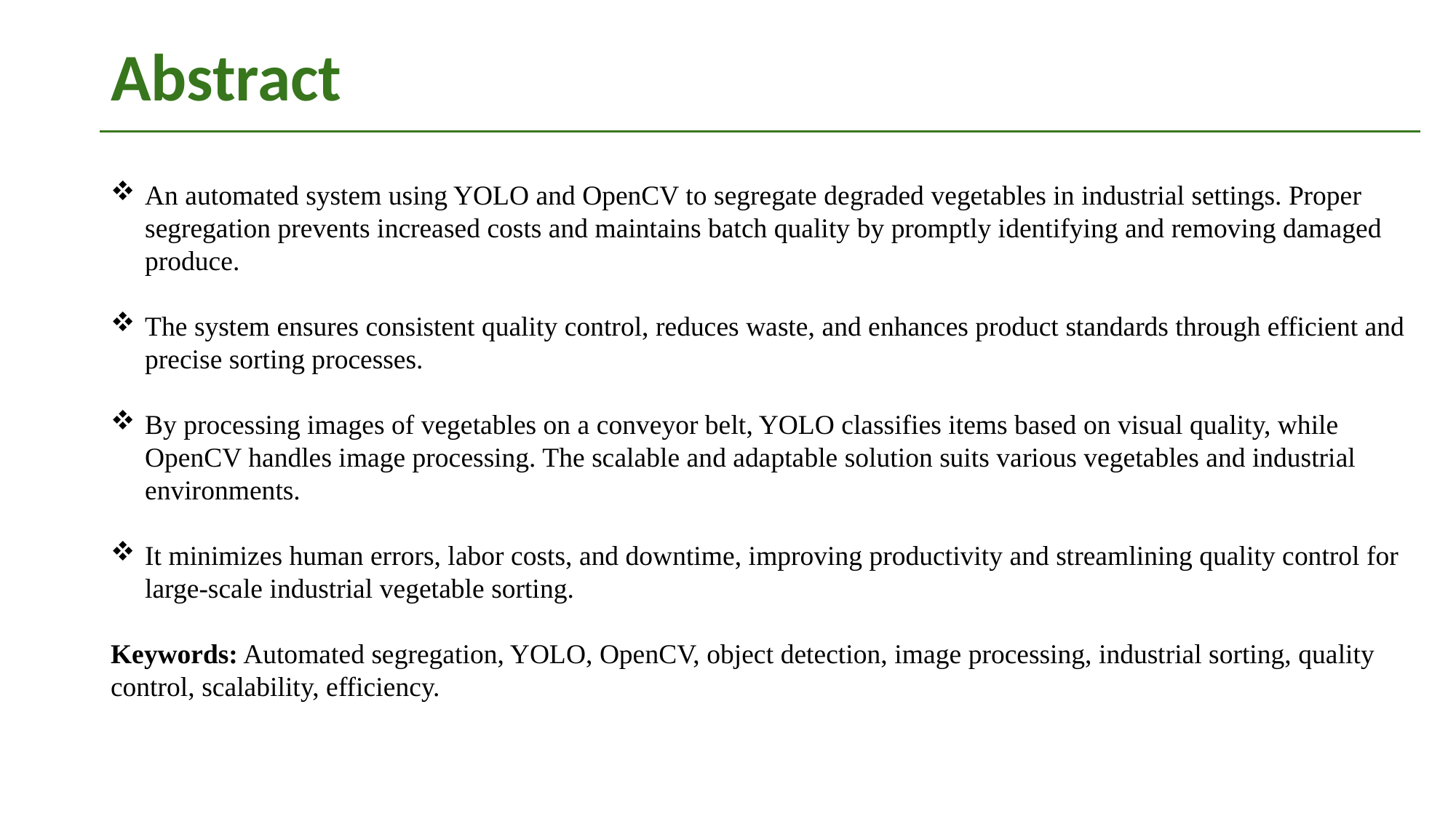

# Abstract
An automated system using YOLO and OpenCV to segregate degraded vegetables in industrial settings. Proper segregation prevents increased costs and maintains batch quality by promptly identifying and removing damaged produce.

The system ensures consistent quality control, reduces waste, and enhances product standards through efficient and precise sorting processes.

By processing images of vegetables on a conveyor belt, YOLO classifies items based on visual quality, while OpenCV handles image processing. The scalable and adaptable solution suits various vegetables and industrial environments.

It minimizes human errors, labor costs, and downtime, improving productivity and streamlining quality control for large-scale industrial vegetable sorting.

Keywords: Automated segregation, YOLO, OpenCV, object detection, image processing, industrial sorting, quality control, scalability, efficiency.